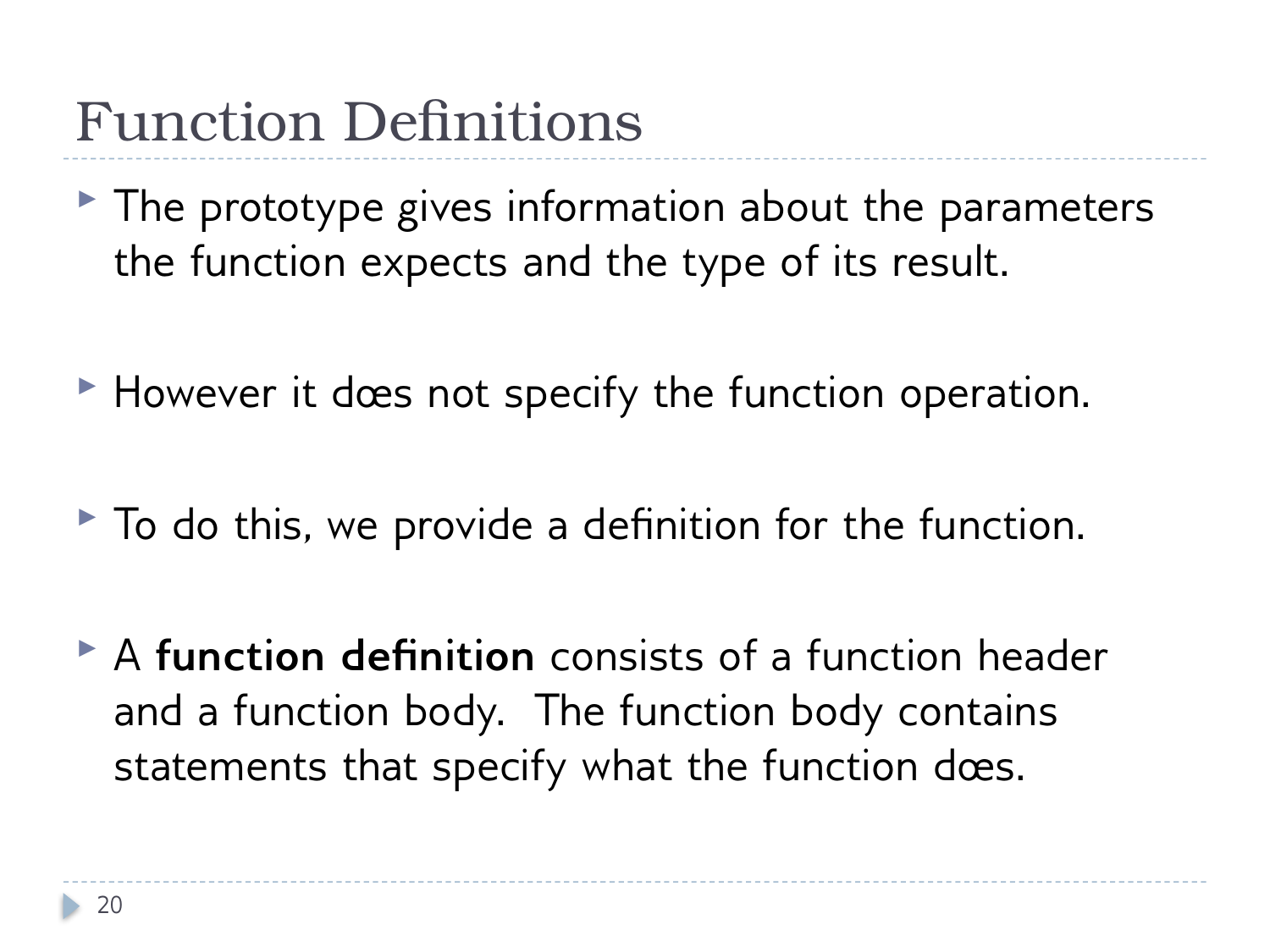

# Function Definitions
The prototype gives information about the parameters the function expects and the type of its result.

However it does not specify the function operation.

To do this, we provide a definition for the function.

A function definition consists of a function header and a function body.  The function body contains statements that specify what the function does.
20